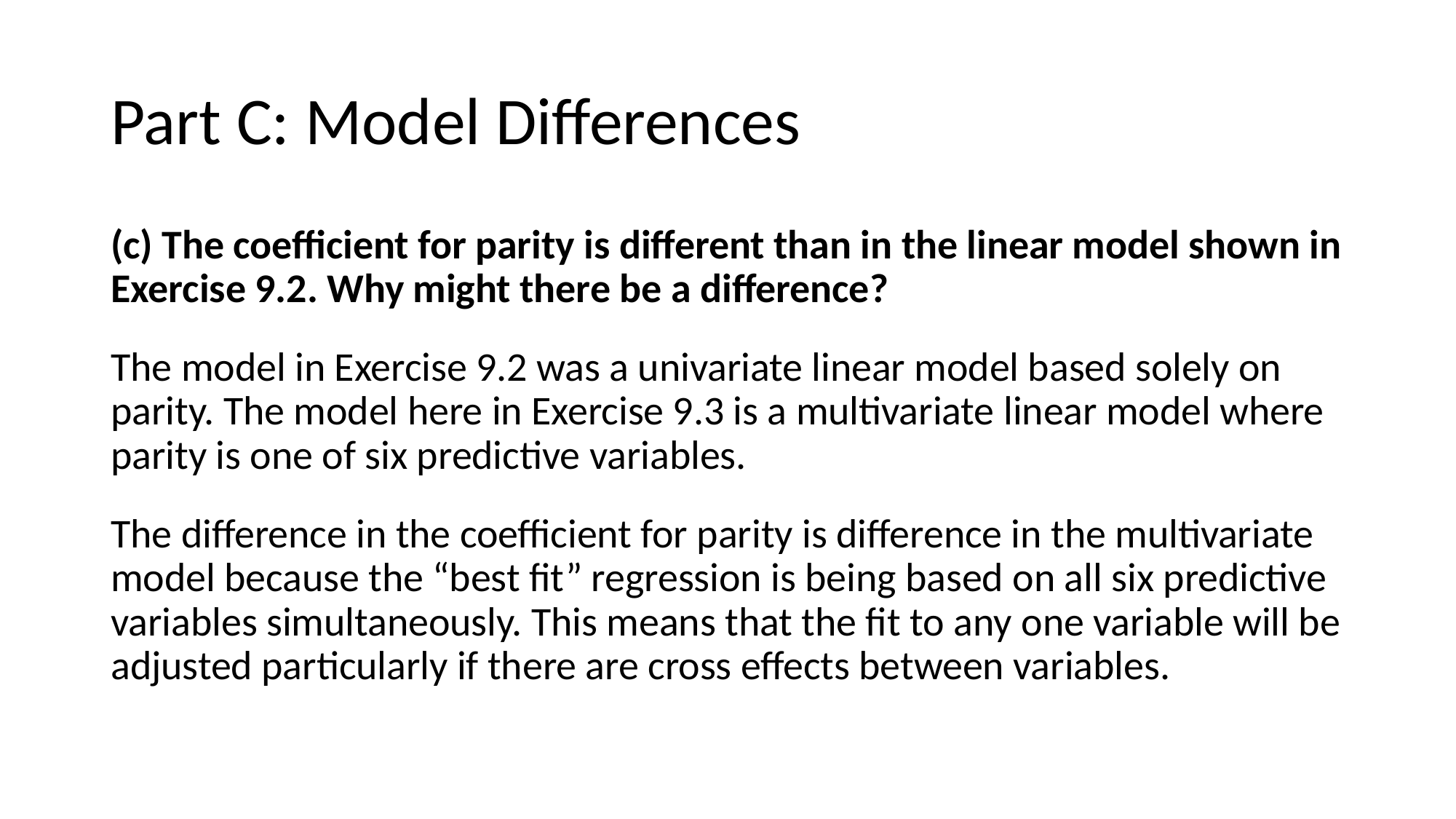

# Part C: Model Differences
(c) The coefficient for parity is different than in the linear model shown in Exercise 9.2. Why might there be a difference?
The model in Exercise 9.2 was a univariate linear model based solely on parity. The model here in Exercise 9.3 is a multivariate linear model where parity is one of six predictive variables.
The difference in the coefficient for parity is difference in the multivariate model because the “best fit” regression is being based on all six predictive variables simultaneously. This means that the fit to any one variable will be adjusted particularly if there are cross effects between variables.